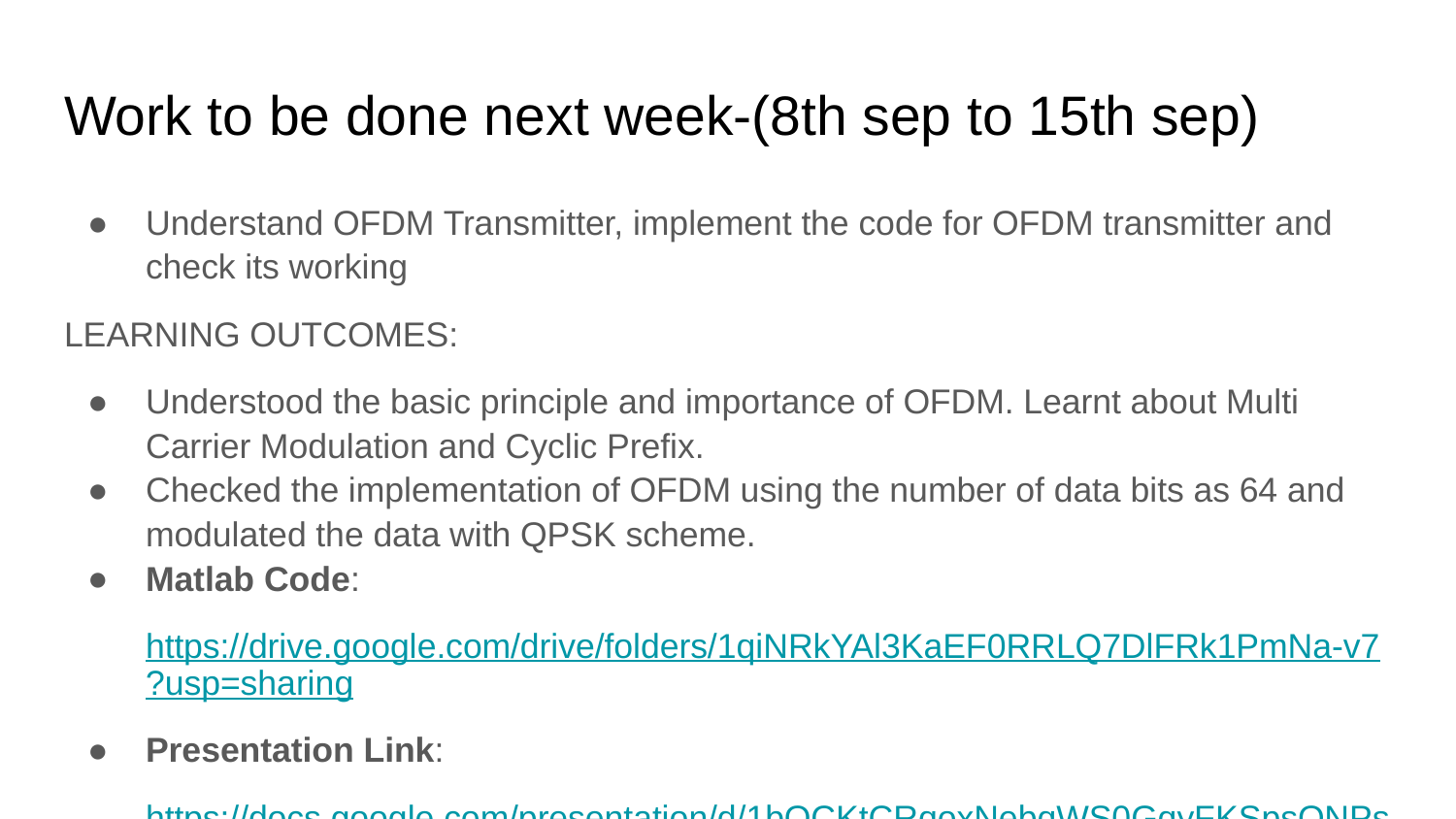

# Work to be done next week-(8th sep to 15th sep)
Understand OFDM Transmitter, implement the code for OFDM transmitter and check its working
LEARNING OUTCOMES:
Understood the basic principle and importance of OFDM. Learnt about Multi Carrier Modulation and Cyclic Prefix.
Checked the implementation of OFDM using the number of data bits as 64 and modulated the data with QPSK scheme.
Matlab Code:
https://drive.google.com/drive/folders/1qiNRkYAl3KaEF0RRLQ7DlFRk1PmNa-v7?usp=sharing
Presentation Link:
https://docs.google.com/presentation/d/1bQCKtCRqoxNebqWS0GqyFKSpsQNPsWHoowu8B7f9_ro/edit?usp=sharing